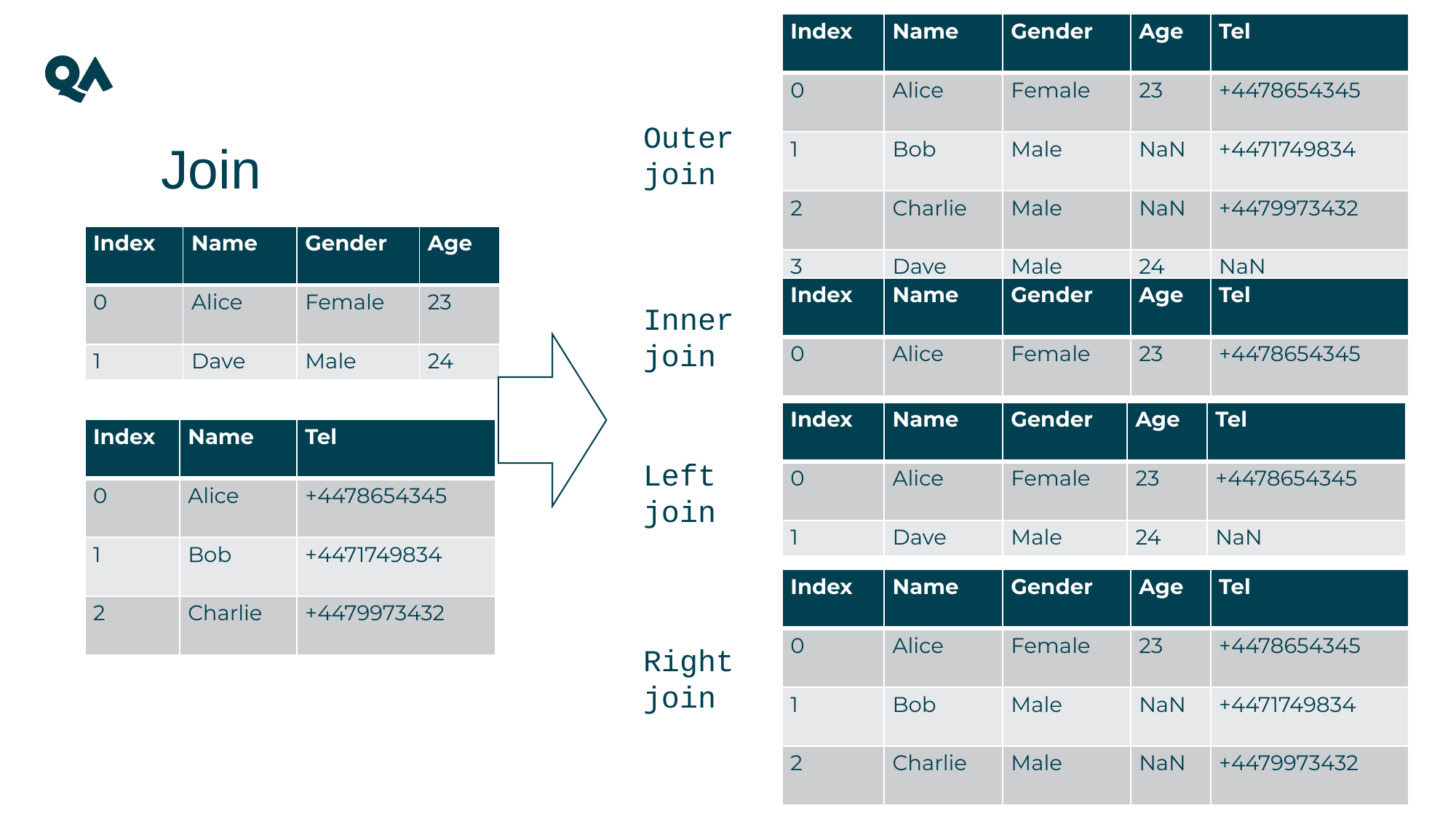

13
| Index | Name | Gender | Age | Tel |
| --- | --- | --- | --- | --- |
| 0 | Alice | Female | 23 | +4478654345 |
| 1 | Bob | Male | NaN | +4471749834 |
| 2 | Charlie | Male | NaN | +4479973432 |
| 3 | Dave | Male | 24 | NaN |
Outer join
# Join
| Index | Name | Gender | Age |
| --- | --- | --- | --- |
| 0 | Alice | Female | 23 |
| 1 | Dave | Male | 24 |
| Index | Name | Gender | Age | Tel |
| --- | --- | --- | --- | --- |
| 0 | Alice | Female | 23 | +4478654345 |
Inner join

| Index | Name | Gender | Age | Tel |
| --- | --- | --- | --- | --- |
| 0 | Alice | Female | 23 | +4478654345 |
| 1 | Dave | Male | 24 | NaN |
| Index | Name | Tel |
| --- | --- | --- |
| 0 | Alice | +4478654345 |
| 1 | Bob | +4471749834 |
| 2 | Charlie | +4479973432 |
Left join
| Index | Name | Gender | Age | Tel |
| --- | --- | --- | --- | --- |
| 0 | Alice | Female | 23 | +4478654345 |
| 1 | Bob | Male | NaN | +4471749834 |
| 2 | Charlie | Male | NaN | +4479973432 |
Right join